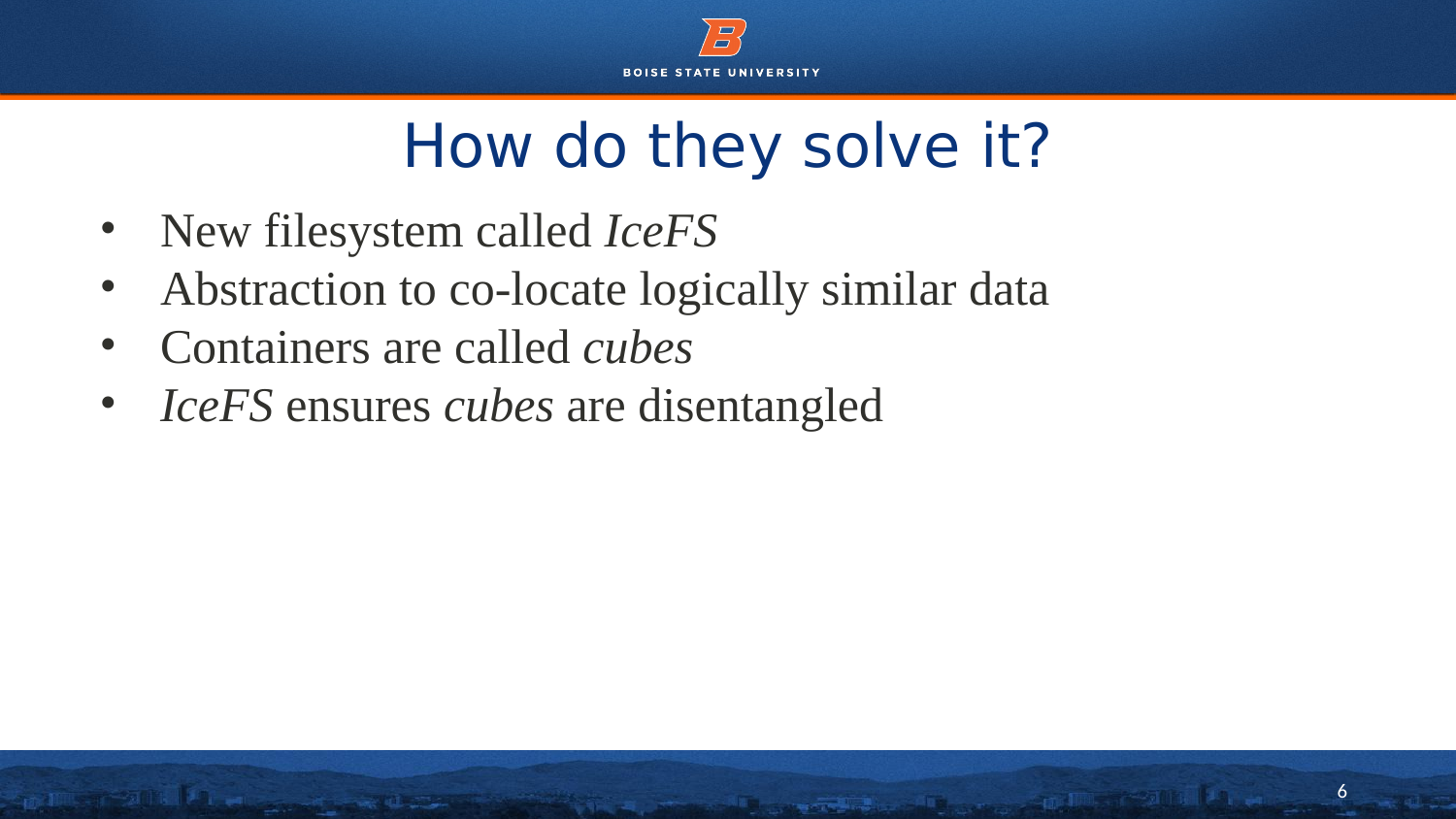

# How do they solve it?
New filesystem called IceFS
Abstraction to co-locate logically similar data
Containers are called cubes
IceFS ensures cubes are disentangled